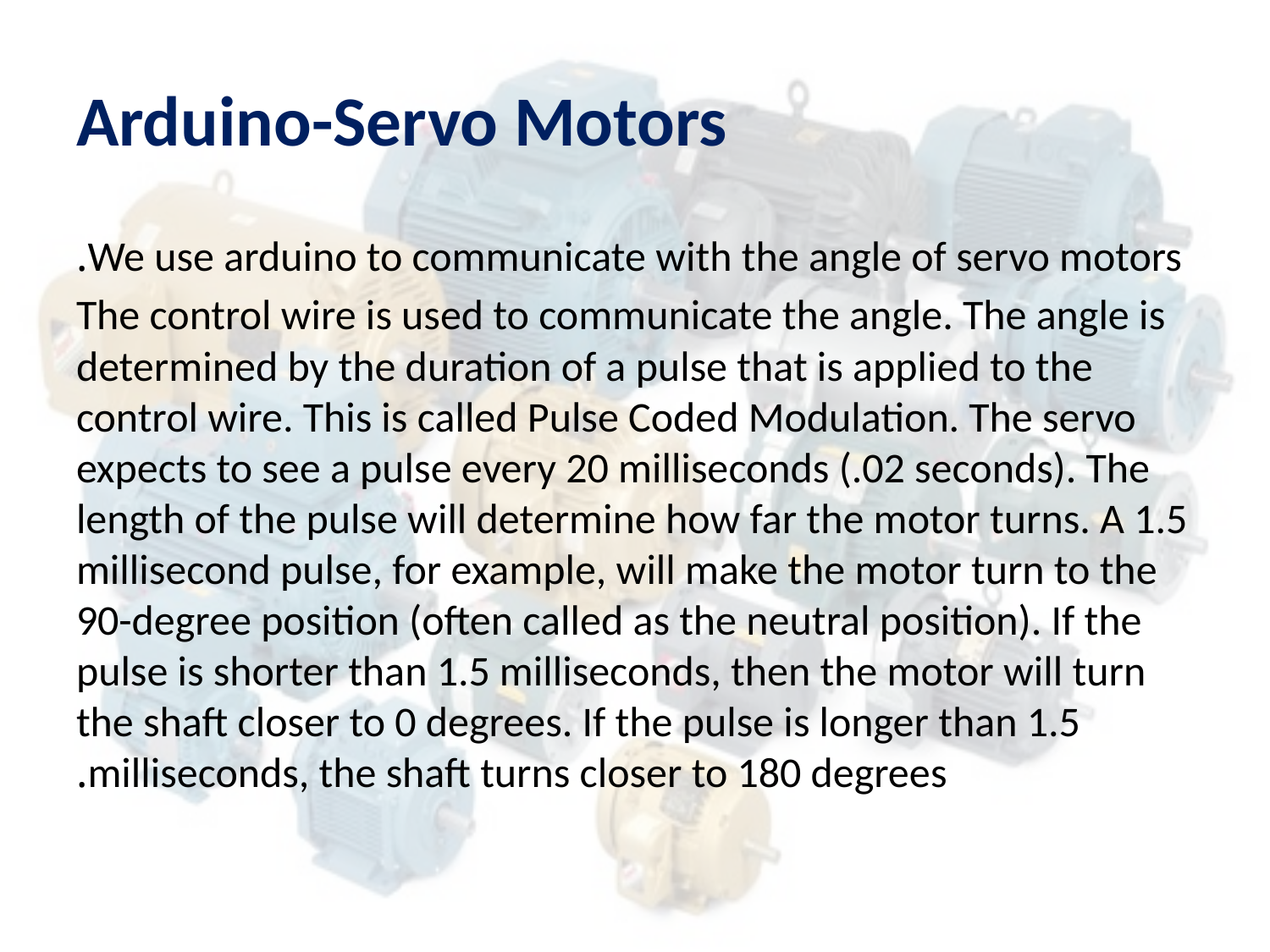

# Arduino-Servo Motors
We use arduino to communicate with the angle of servo motors.
The control wire is used to communicate the angle. The angle is determined by the duration of a pulse that is applied to the control wire. This is called Pulse Coded Modulation. The servo expects to see a pulse every 20 milliseconds (.02 seconds). The length of the pulse will determine how far the motor turns. A 1.5 millisecond pulse, for example, will make the motor turn to the 90-degree position (often called as the neutral position). If the pulse is shorter than 1.5 milliseconds, then the motor will turn the shaft closer to 0 degrees. If the pulse is longer than 1.5 milliseconds, the shaft turns closer to 180 degrees.